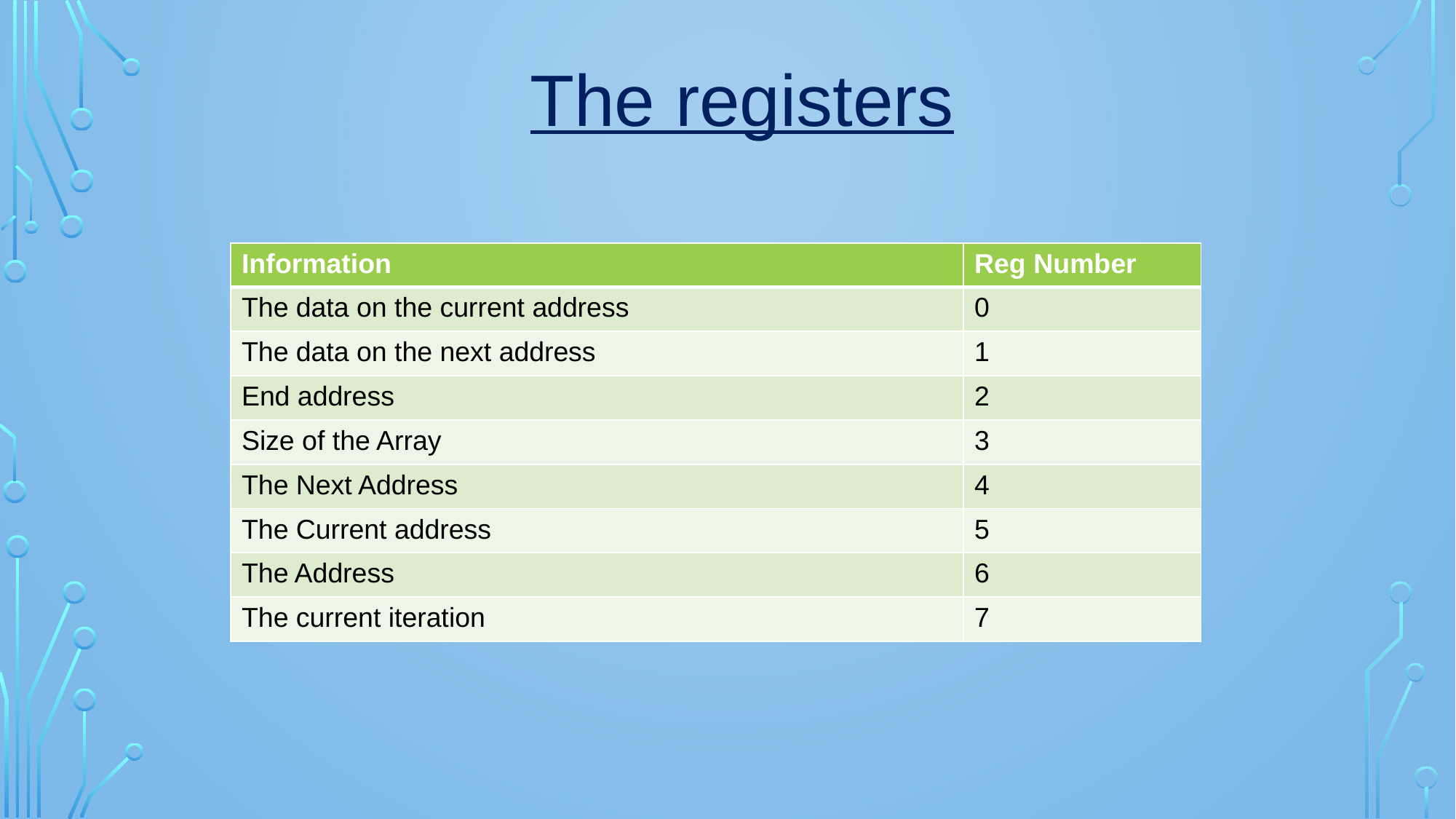

The registers
| Information | Reg Number |
| --- | --- |
| The data on the current address | 0 |
| The data on the next address | 1 |
| End address | 2 |
| Size of the Array | 3 |
| The Next Address | 4 |
| The Current address | 5 |
| The Address | 6 |
| The current iteration | 7 |